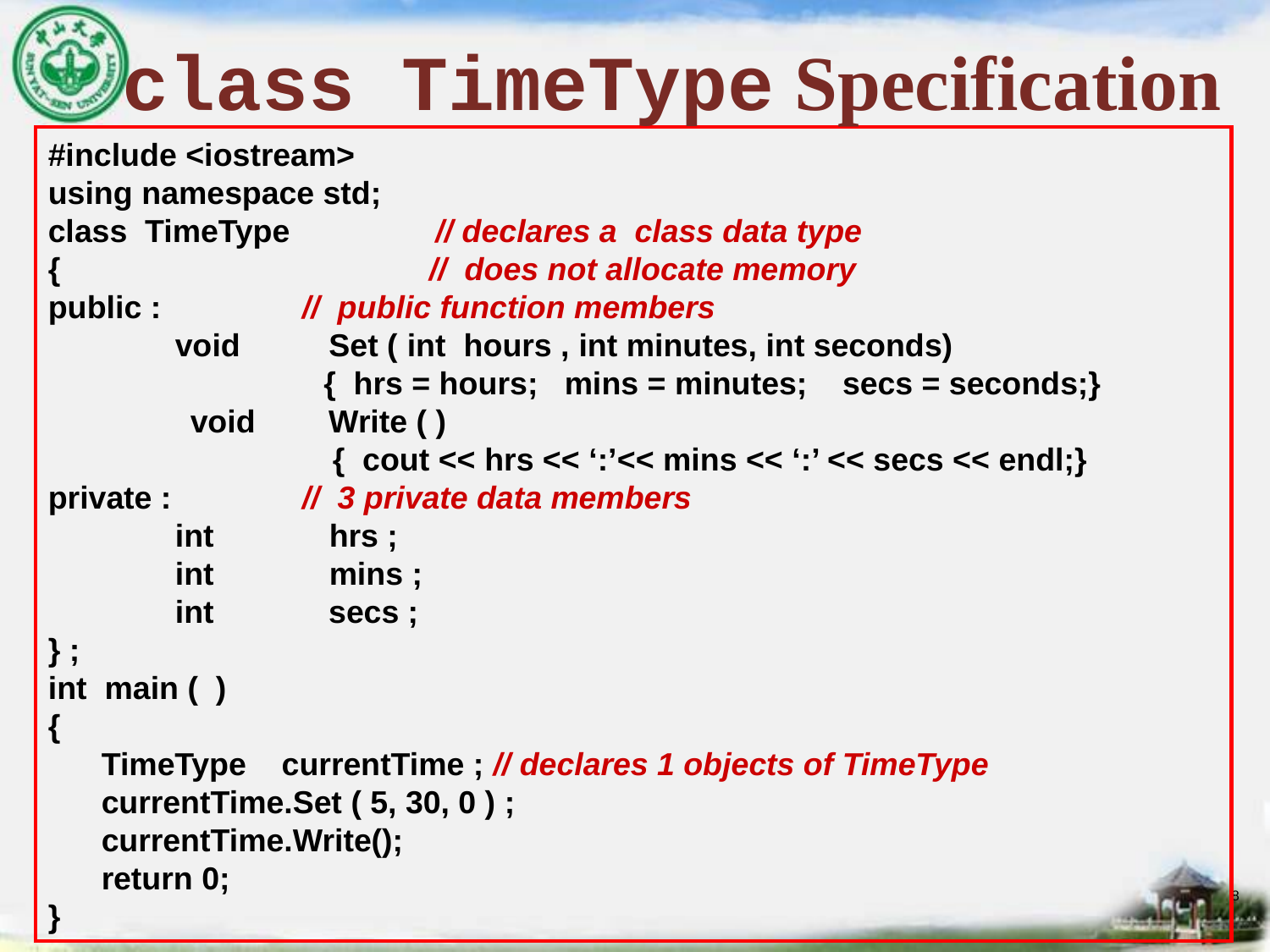

# class TimeType Specification
#include <iostream>
using namespace std;
class  TimeType	               // declares a  class data type
{			//  does not allocate memory
public : 		//  public function members
	void          Set ( int  hours , int minutes, int seconds)
                               {  hrs = hours;   mins = minutes;    secs = seconds;}
                void	   Write ( )
                                {  cout << hrs << ‘:’<< mins << ‘:’ << secs << endl;}
private :		//  3 private data members
	int             hrs ;
	int             mins ;
	int	   secs ;
} ;
int  main (  )
{
      TimeType    currentTime ; // declares 1 objects of TimeType
      currentTime.Set ( 5, 30, 0 ) ;
      currentTime.Write();
      return 0;
}
8